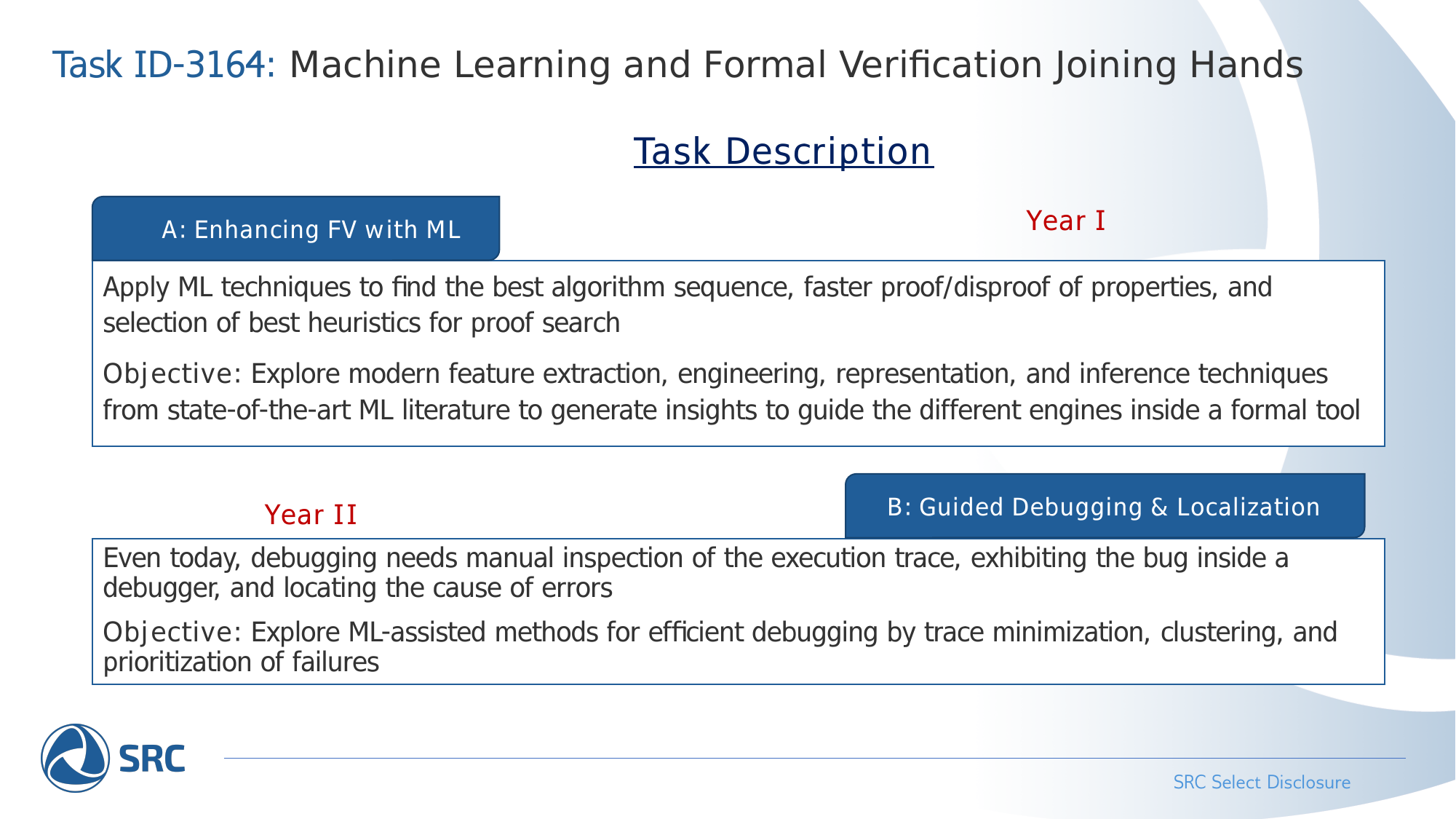

# Task ID-3164: Machine Learning and Formal Verification Joining Hands
Task Description

A: Enhancing FV with ML
Year I
Apply ML techniques to find the best algorithm sequence, faster proof/disproof of properties, and selection of best heuristics for proof search
Objective: Explore modern feature extraction, engineering, representation, and inference techniques from state-of-the-art ML literature to generate insights to guide the different engines inside a formal tool
B: Guided Debugging & Localization
Year II
Even today, debugging needs manual inspection of the execution trace, exhibiting the bug inside a debugger, and locating the cause of errors
Objective: Explore ML-assisted methods for efficient debugging by trace minimization, clustering, and prioritization of failures
SRC Select Disclosure